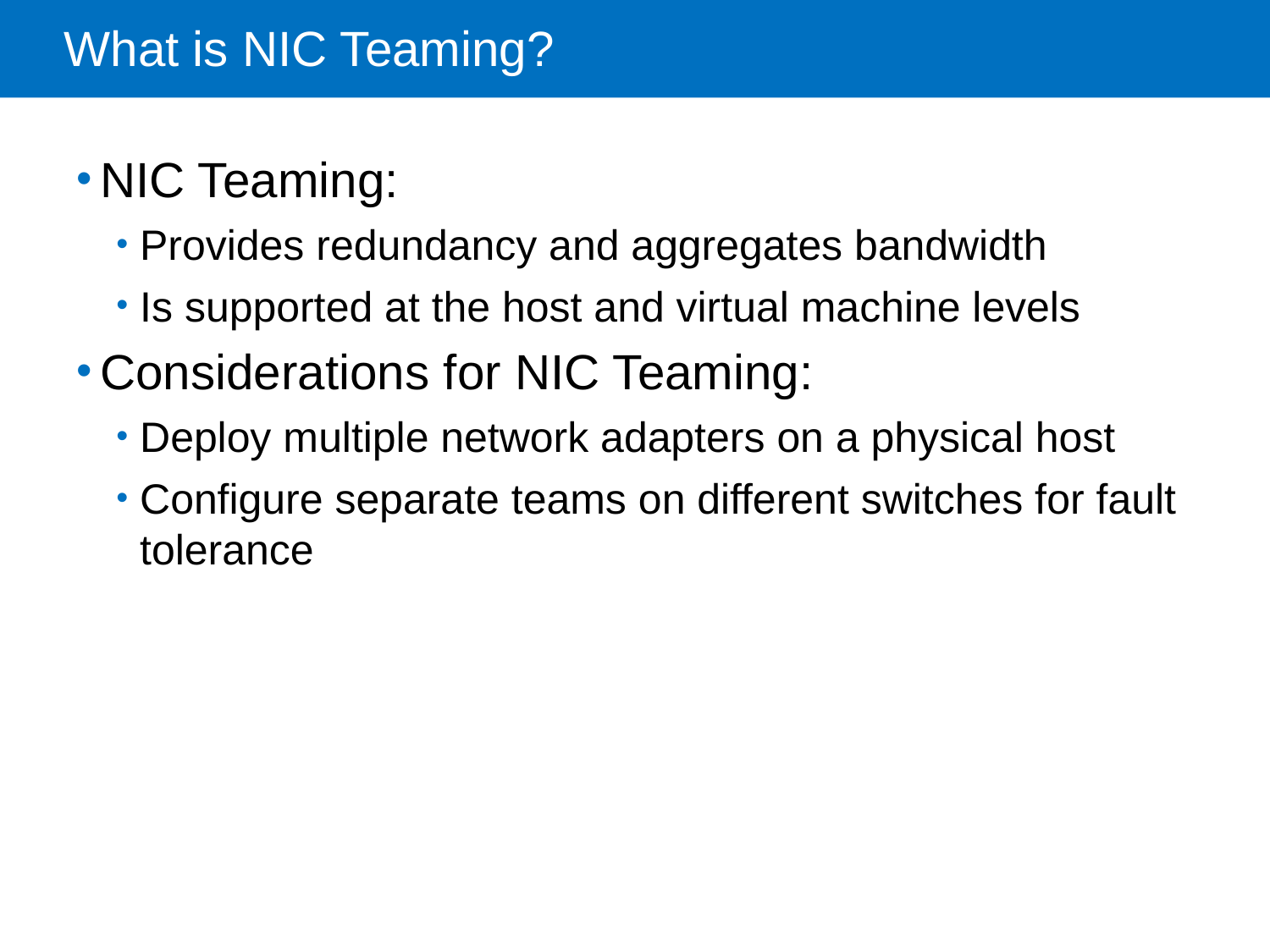

# What is NIC Teaming?
NIC Teaming:
Provides redundancy and aggregates bandwidth
Is supported at the host and virtual machine levels
Considerations for NIC Teaming:
Deploy multiple network adapters on a physical host
Configure separate teams on different switches for fault tolerance